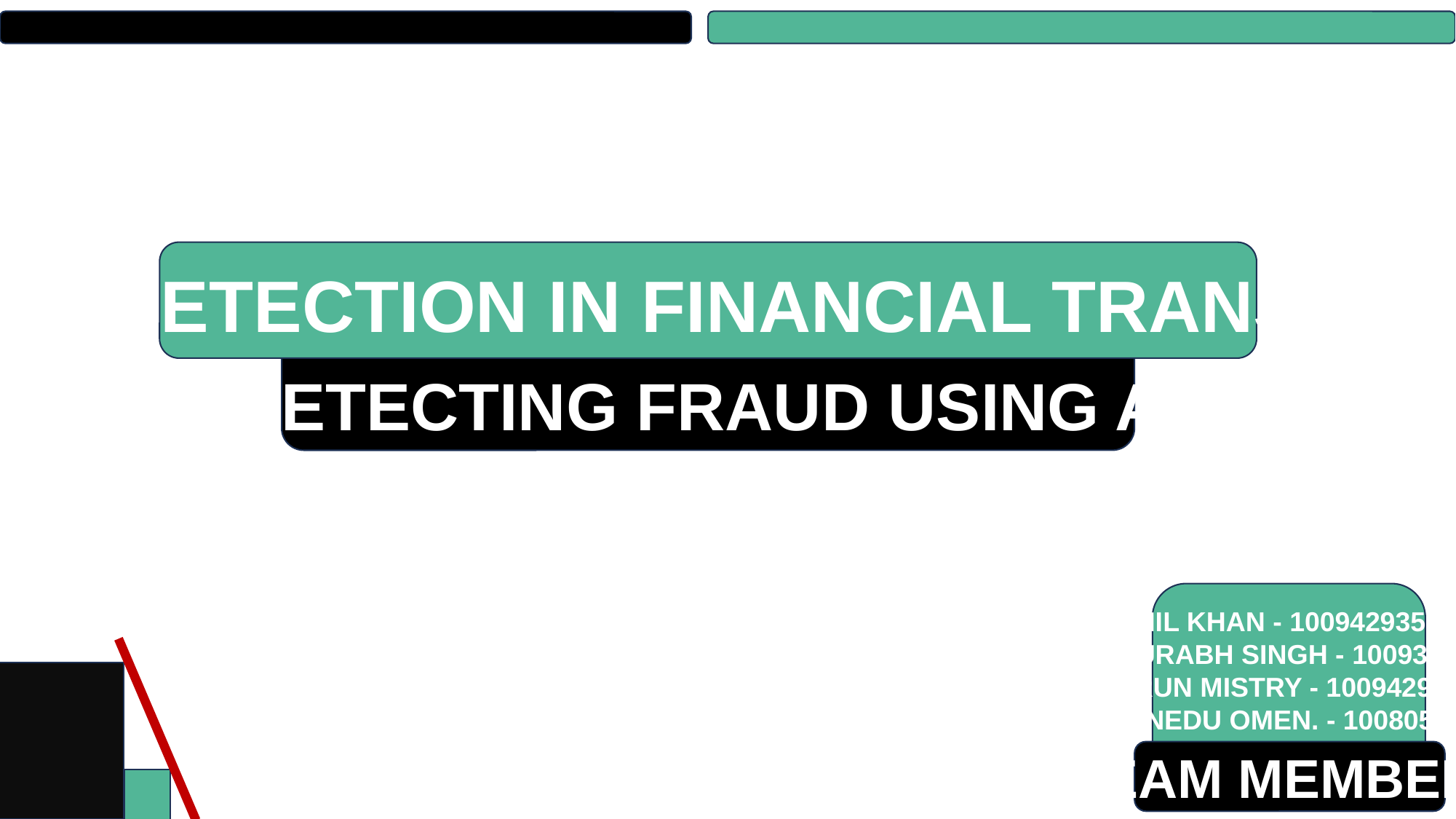

FRAUD DETECTION IN FINANCIAL TRANSACTION

DETECTING FRAUD USING AI

SAHIL KHAN - 100942935
SAURABH SINGH - 100934083
VARUN MISTRY - 100942935
CHINEDU OMEN. - 100805353

TEAM MEMBERS